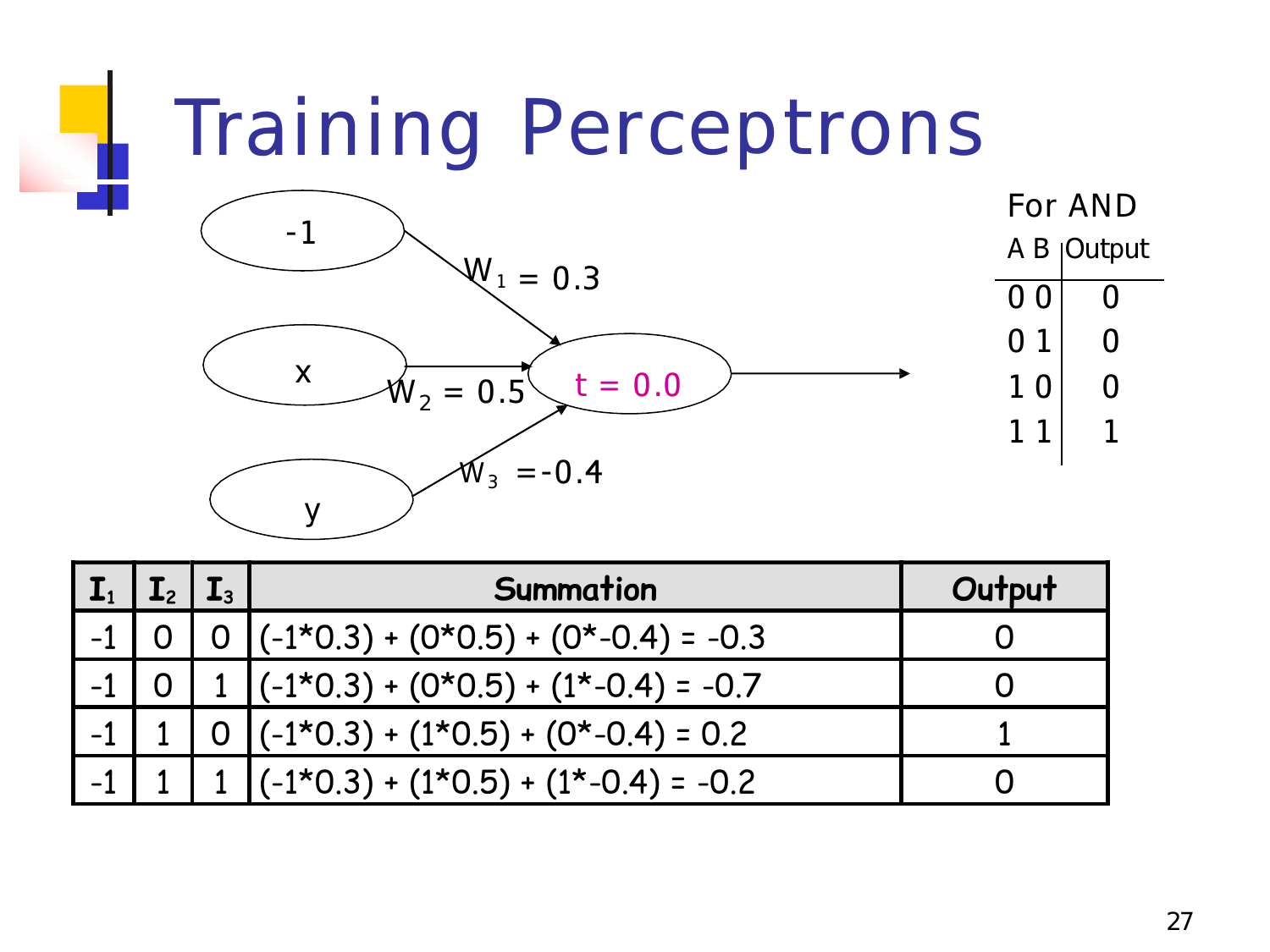

Training
-1
W1
Perceptrons

For
AND

A B

Output
= 0.3

0 0
0 1
1 0
1 1
0
0
0
1

x

t =
0.0

W
= 0.5
2

W3
=-0.4

y

I1
I2
I3
Summation
Output

-1

0

0

(-1*0.3) + (0*0.5) + (0*-0.4) = -0.3

0

-1

0

1

(-1*0.3) + (0*0.5) + (1*-0.4) = -0.7

0

-1

1

0

(-1*0.3) + (1*0.5) + (0*-0.4) = 0.2

1

-1

1

1

(-1*0.3) + (1*0.5) + (1*-0.4) = -0.2

0

27